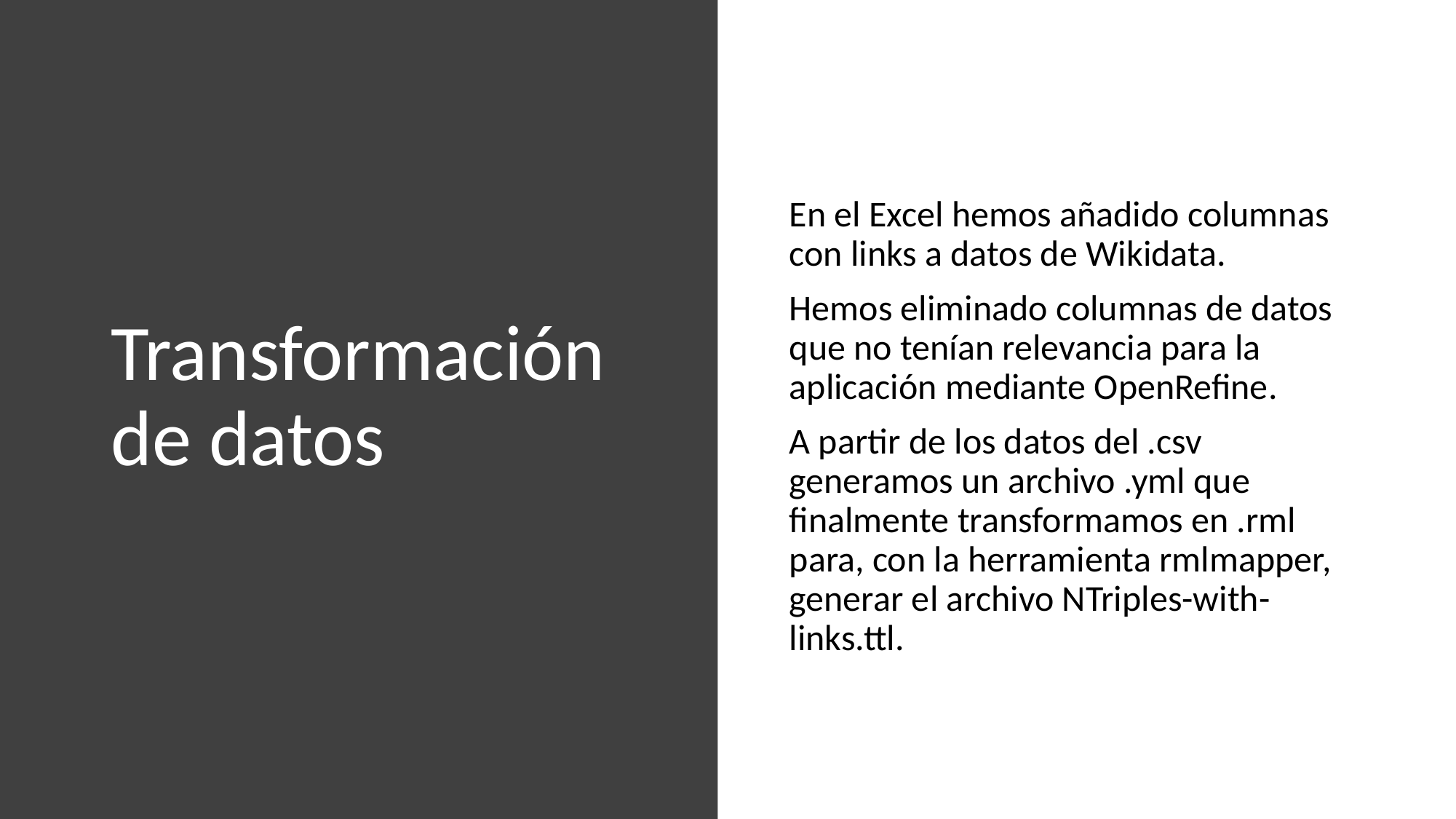

# Transformación de datos

En el Excel hemos añadido columnas con links a datos de Wikidata.
Hemos eliminado columnas de datos que no tenían relevancia para la aplicación mediante OpenRefine.
A partir de los datos del .csv generamos un archivo .yml que finalmente transformamos en .rml para, con la herramienta rmlmapper, generar el archivo NTriples-with-links.ttl.